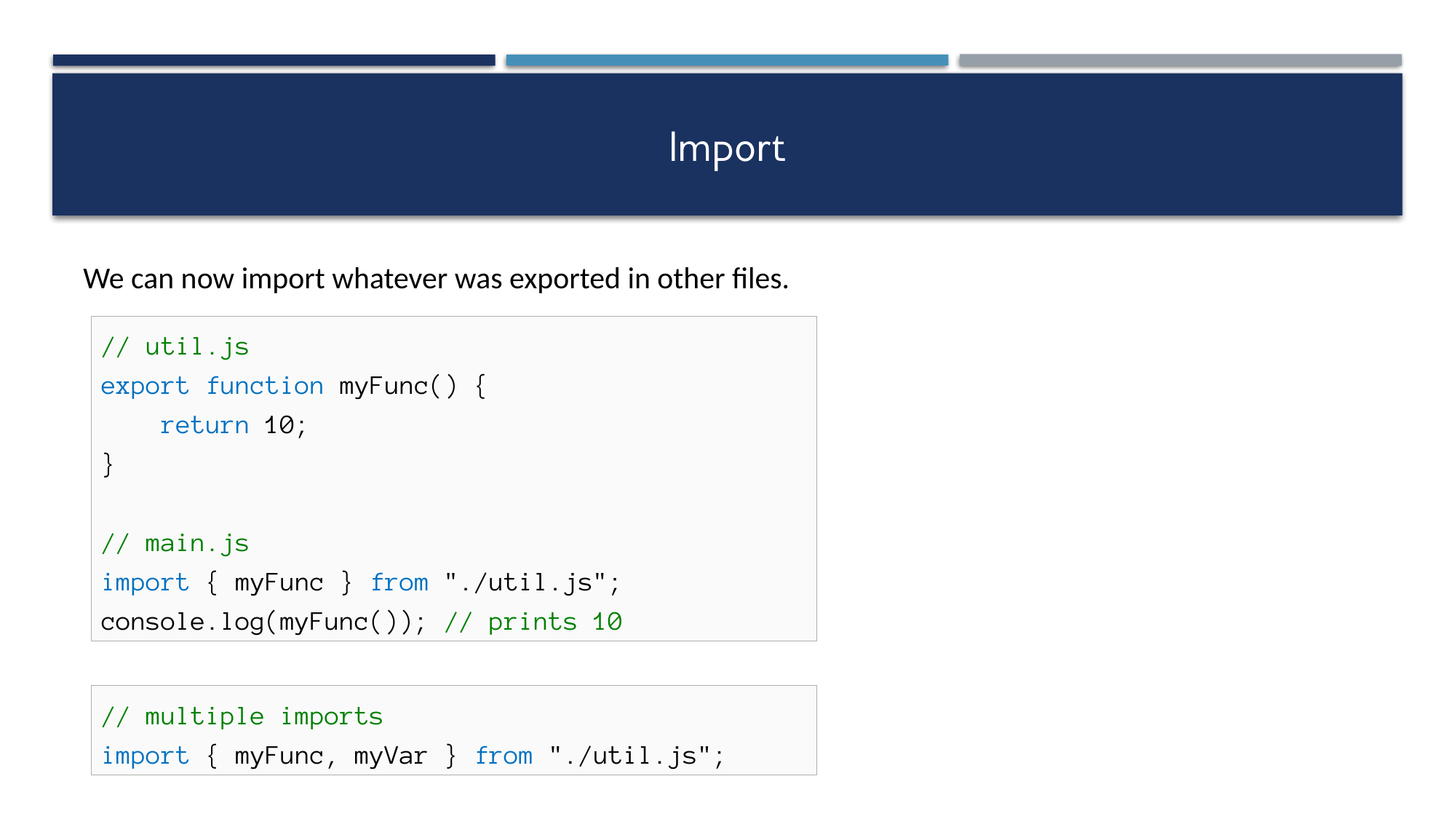

# Import
We can now import whatever was exported in other files.
// util.js
export function myFunc() {
    return 10;
}

// main.js
import { myFunc } from "./util.js";
console.log(myFunc()); // prints 10
// multiple imports
import { myFunc, myVar } from "./util.js";